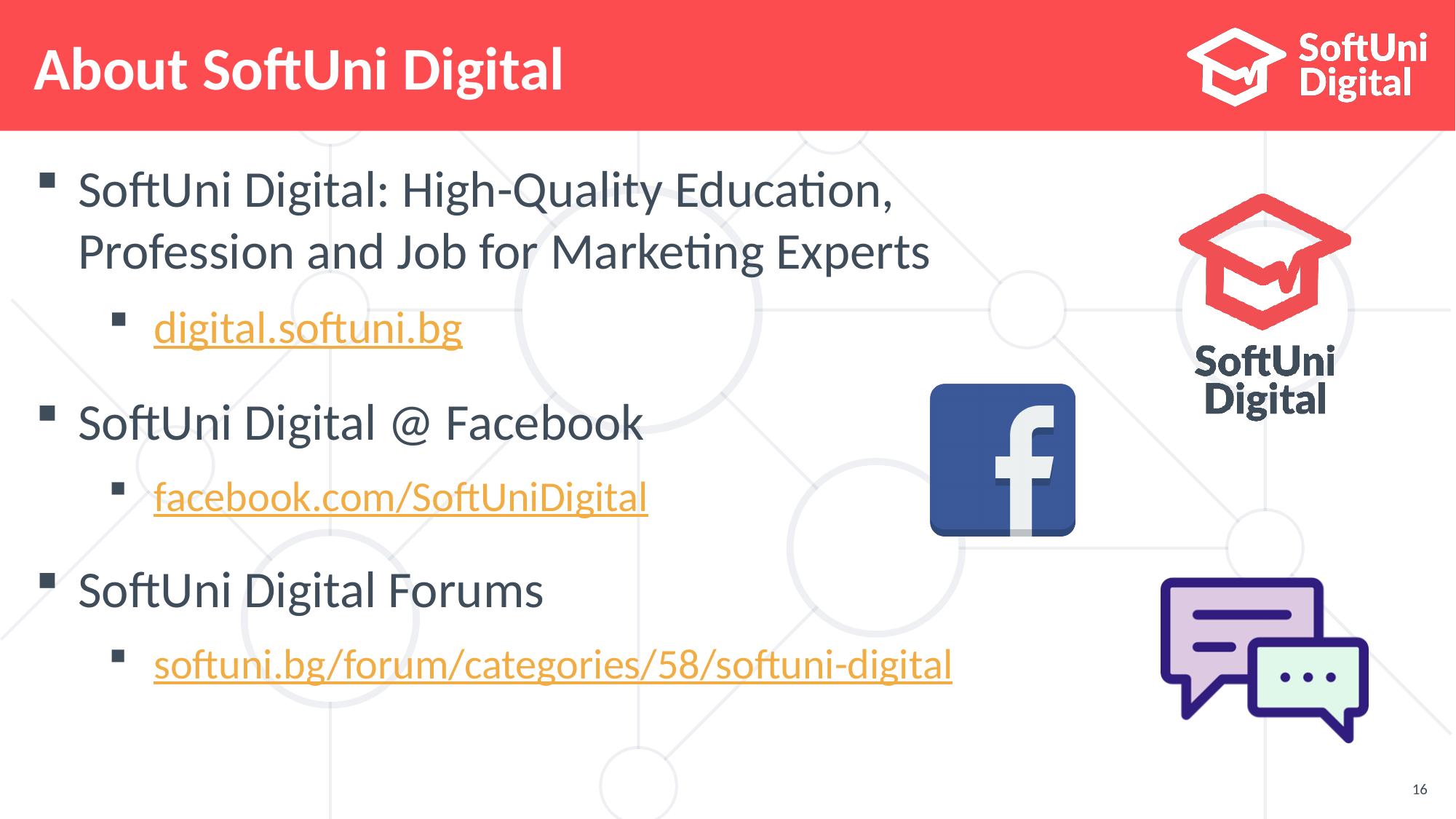

# About SoftUni Digital
SoftUni Digital: High-Quality Education, Profession and Job for Marketing Experts
digital.softuni.bg
SoftUni Digital @ Facebook
facebook.com/SoftUniDigital
SoftUni Digital Forums
softuni.bg/forum/categories/58/softuni-digital
16